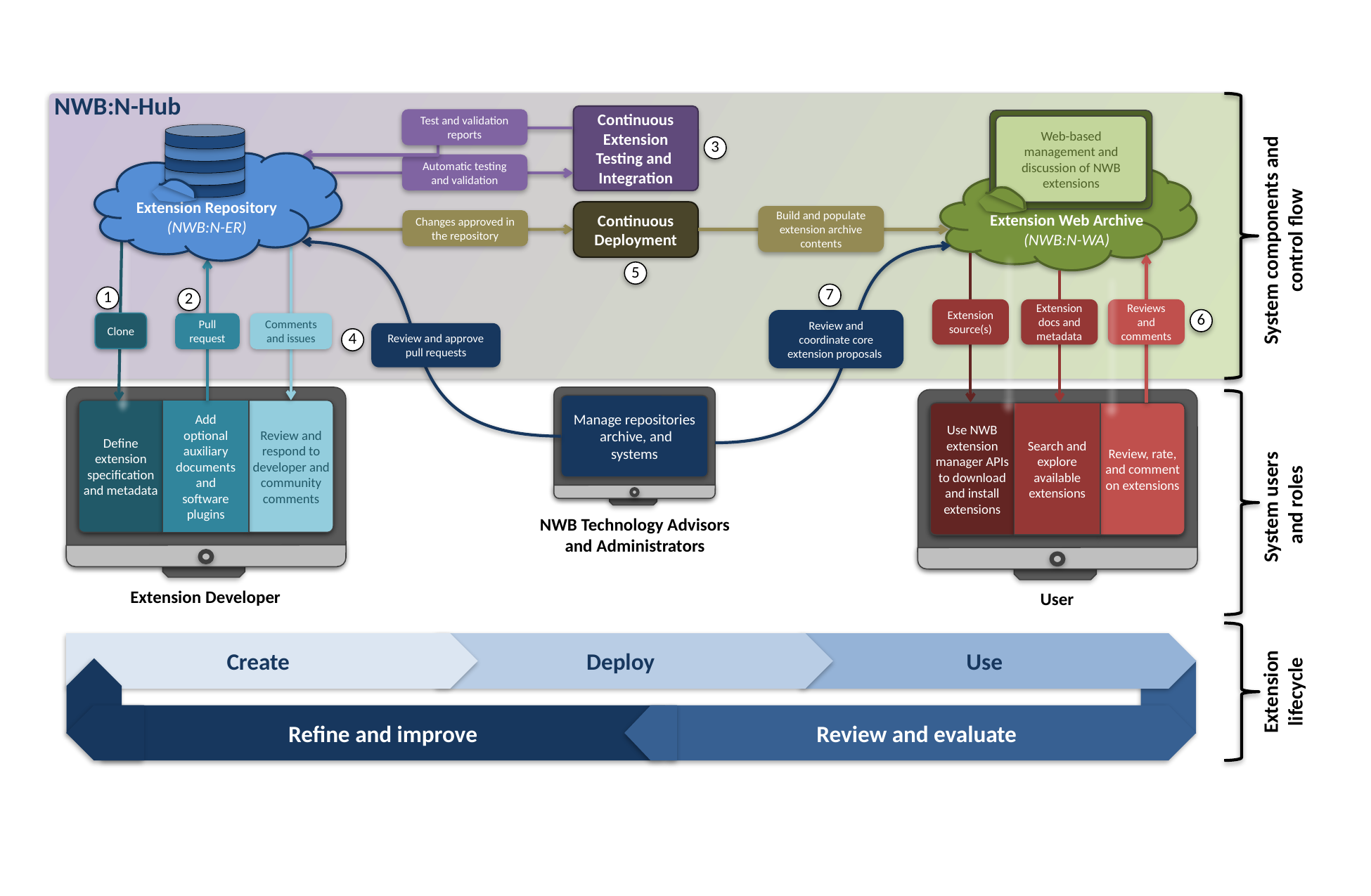

NWB:N-Hub

Continuous Extension Testing and
Integration
Test and validation reports

Web-based management and discussion of NWB extensions

Extension Repository
(NWB:N-ER)
3
Automatic testing and validation

Continuous Deployment
Extension Web Archive
(NWB:N-WA)
Build and populate extension archive contents
System components and control flow
Changes approved in the repository
5
7
1
2
Extension source(s)
Extension docs and metadata
Reviews and comments
6
Review and coordinate core extension proposals
Clone
Pull request
Comments and issues
Review and approve pull requests
4

Manage repositories  archive, and systems

Define extension specification and metadata
Add optional auxiliary documents and software plugins
Review and respond to developer and community comments
Use NWB extension manager APIs to download and install extensions
Search and explore available extensions
Review, rate, and comment on extensions
System users
and roles
NWB Technology Advisors and Administrators
Extension Developer
User

Create
Deploy
Use
Extension
lifecycle

Refine and improve

Review and evaluate